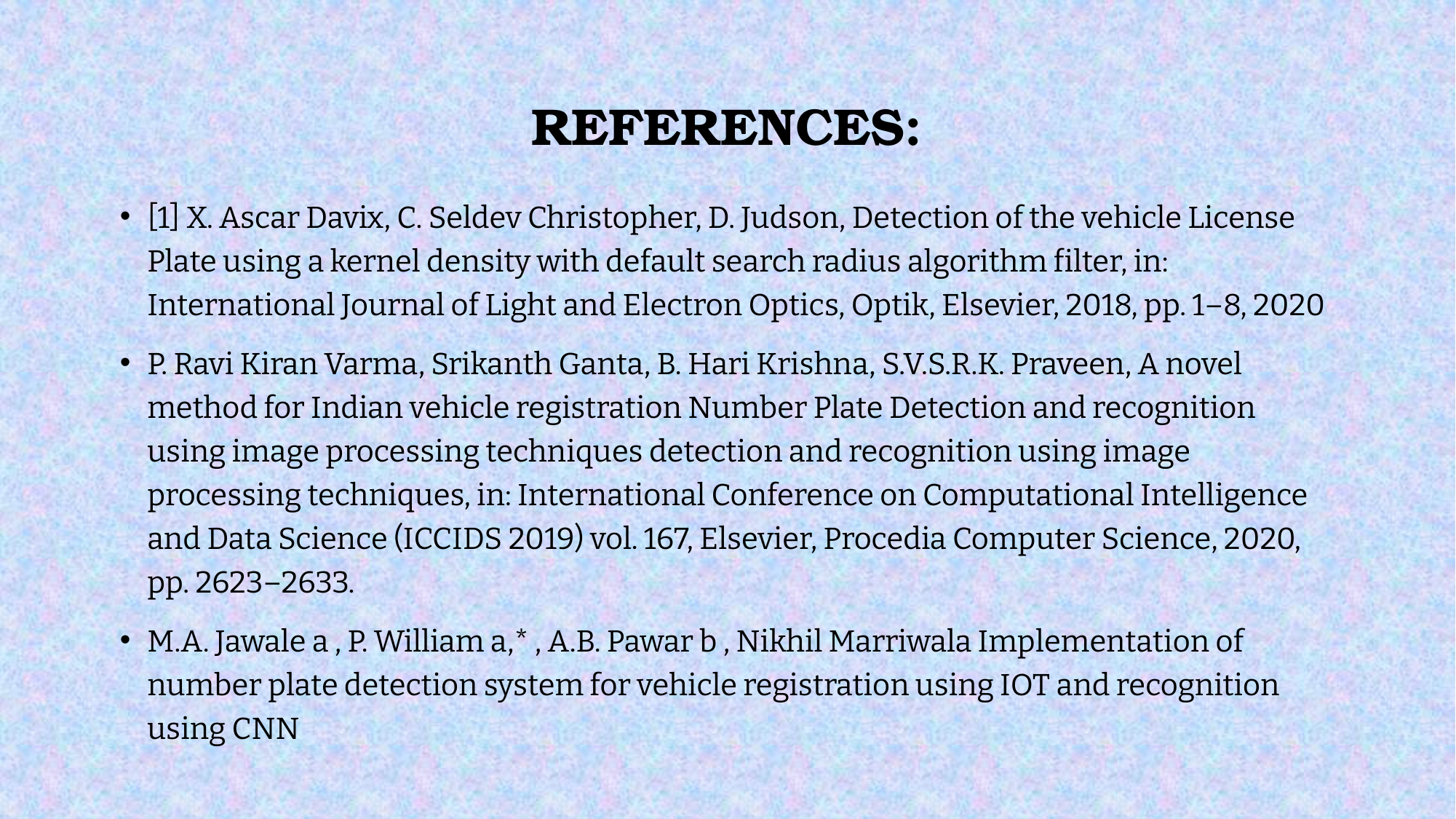

# References:
[1] X. Ascar Davix, C. Seldev Christopher, D. Judson, Detection of the vehicle License Plate using a kernel density with default search radius algorithm filter, in: International Journal of Light and Electron Optics, Optik, Elsevier, 2018, pp. 1–8, 2020
P. Ravi Kiran Varma, Srikanth Ganta, B. Hari Krishna, S.V.S.R.K. Praveen, A novel method for Indian vehicle registration Number Plate Detection and recognition using image processing techniques detection and recognition using image processing techniques, in: International Conference on Computational Intelligence and Data Science (ICCIDS 2019) vol. 167, Elsevier, Procedia Computer Science, 2020, pp. 2623–2633.
M.A. Jawale a , P. William a,* , A.B. Pawar b , Nikhil Marriwala Implementation of number plate detection system for vehicle registration using IOT and recognition using CNN